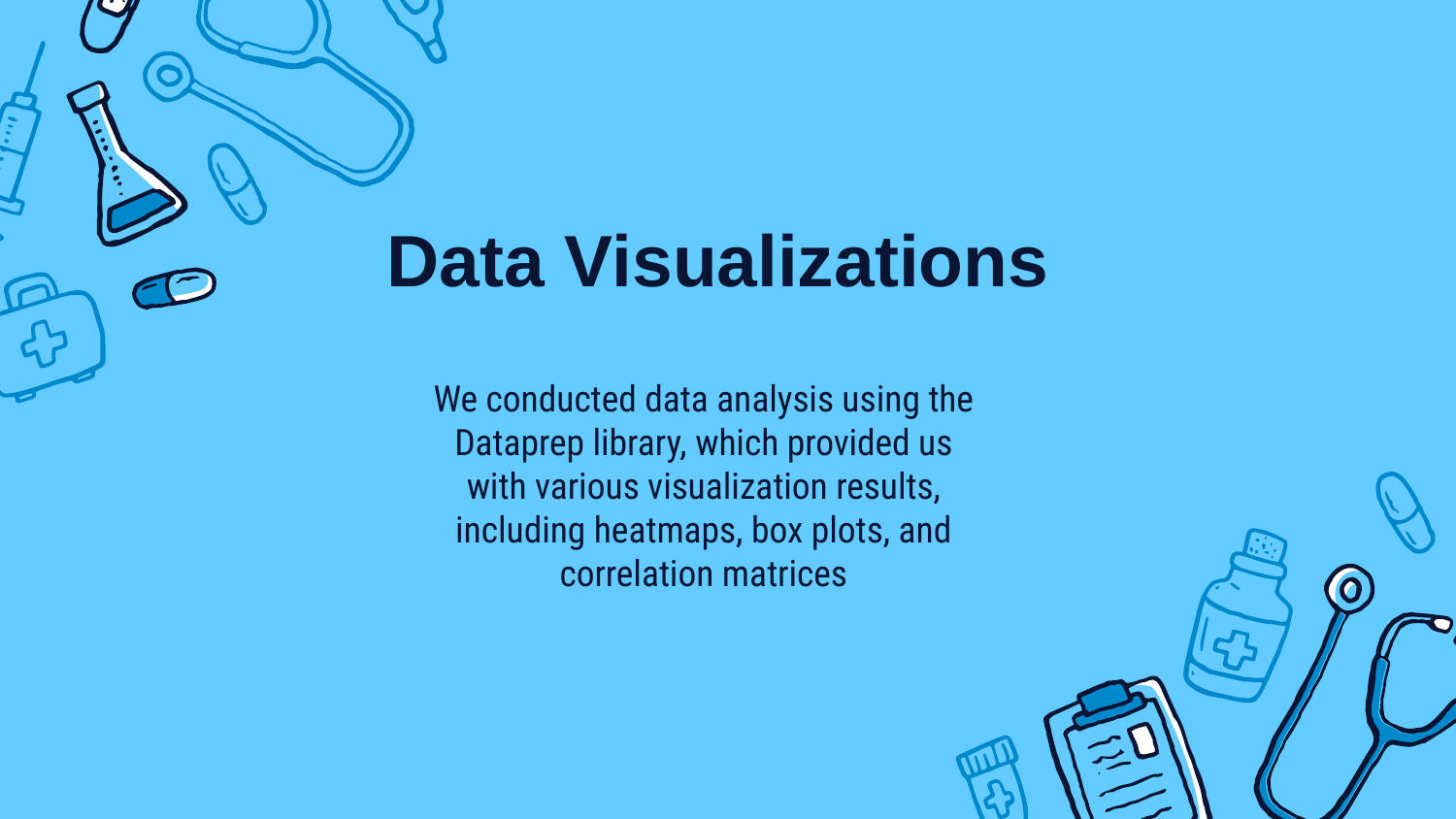

# Data Visualizations
We conducted data analysis using the Dataprep library, which provided us with various visualization results, including heatmaps, box plots, and correlation matrices